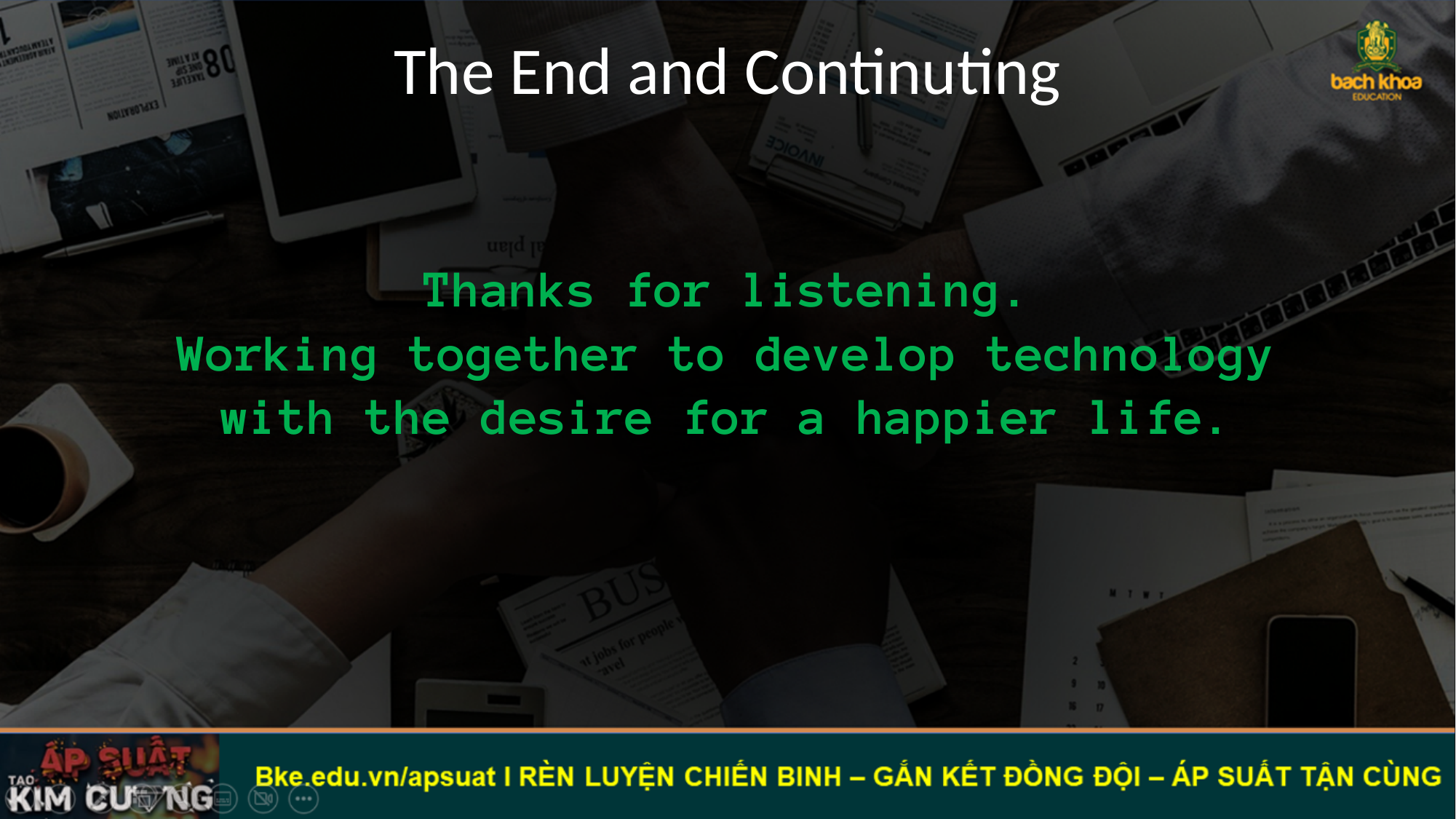

# The End and Continuting
Thanks for listening.
Working together to develop technology with the desire for a happier life.